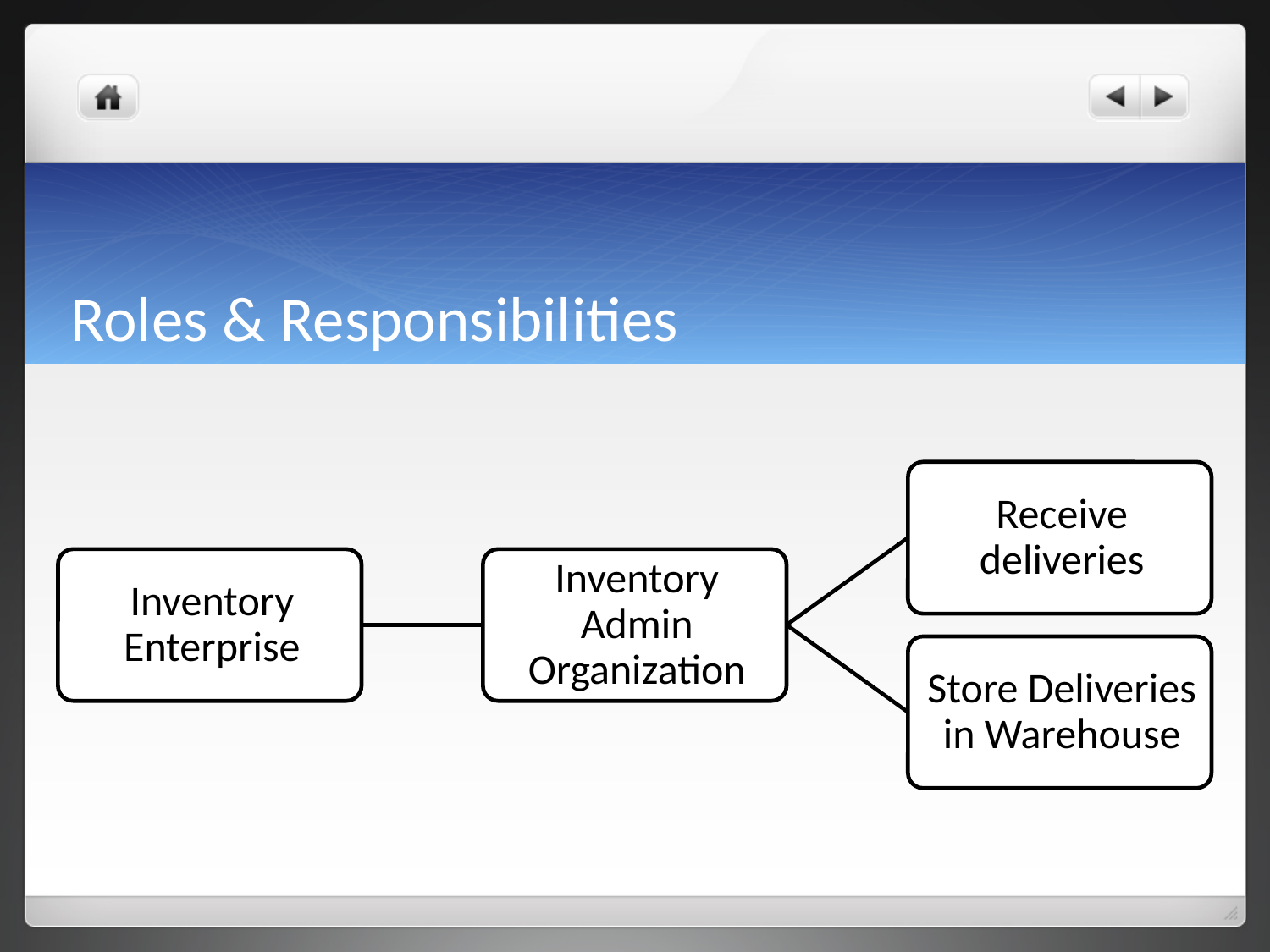

# Roles & Responsibilities
Inventory Enterprise

Inventory Admin Organization

Receive deliveries

Store Deliveries in Warehouse